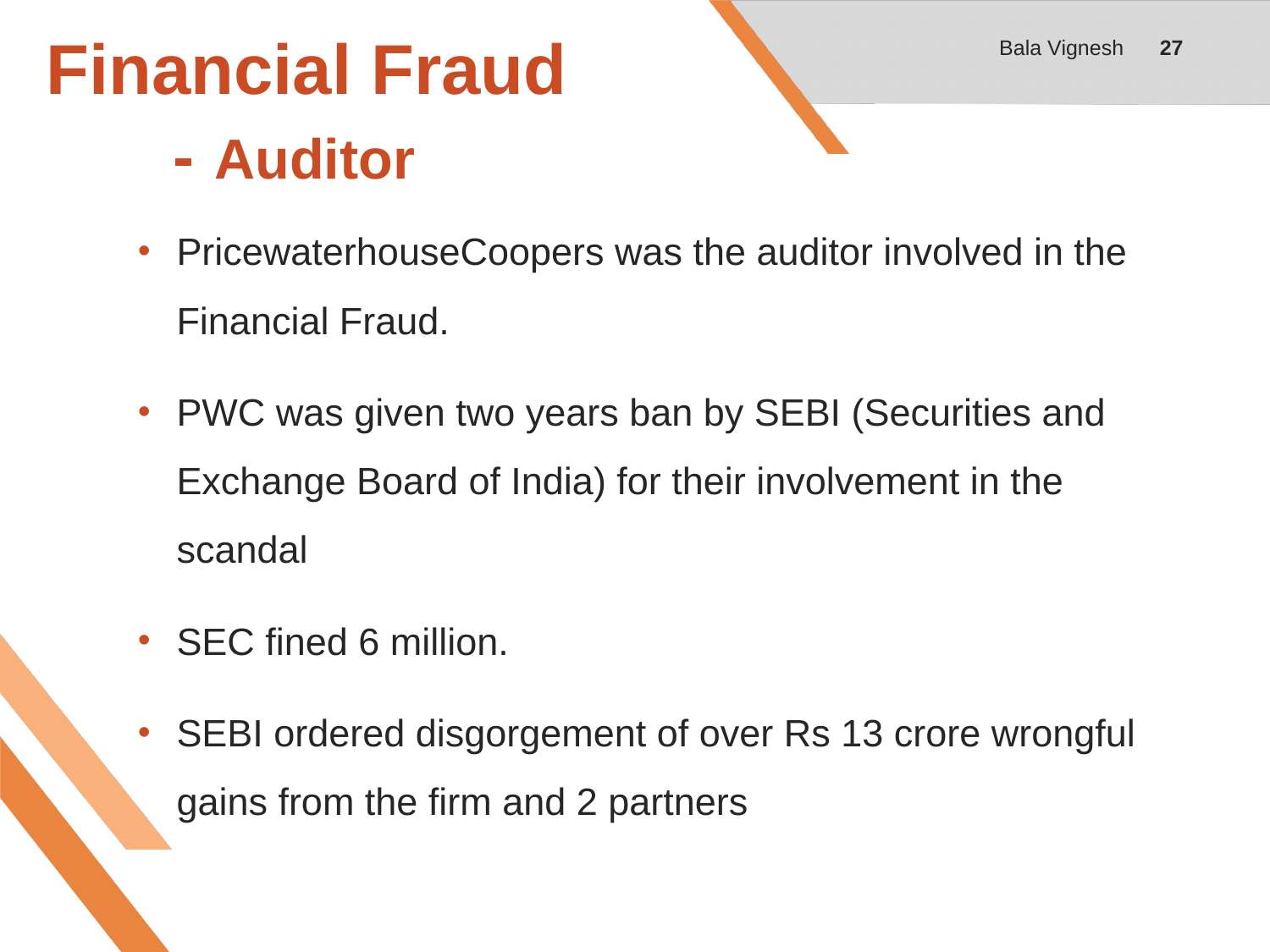

Bala Vignesh
27
# Financial Fraud - Auditor
PricewaterhouseCoopers was the auditor involved in the Financial Fraud.
PWC was given two years ban by SEBI (Securities and Exchange Board of India) for their involvement in the scandal
SEC fined 6 million.
SEBI ordered disgorgement of over Rs 13 crore wrongful gains from the firm and 2 partners